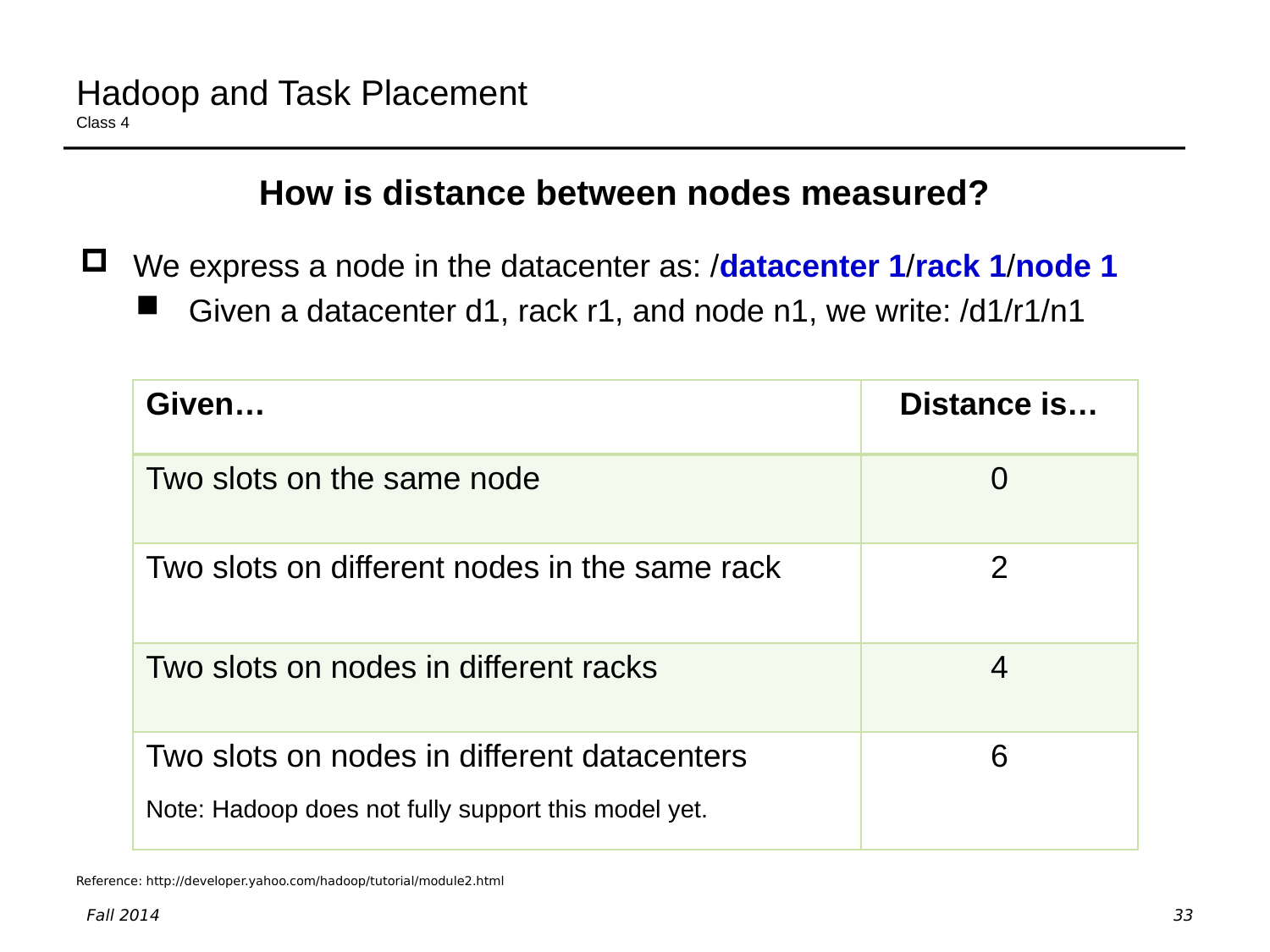

# Hadoop and Task Placement Class 4
How is distance between nodes measured?

We express a node in the datacenter as: /datacenter 1/rack 1/node 1
Given a datacenter d1, rack r1, and node n1, we write: /d1/r1/n1
| Given… | Distance is… |
| --- | --- |
| Two slots on the same node | 0 |
| Two slots on different nodes in the same rack | 2 |
| Two slots on nodes in different racks | 4 |
| Two slots on nodes in different datacenters Note: Hadoop does not fully support this model yet. | 6 |
Reference: http://developer.yahoo.com/hadoop/tutorial/module2.html
33